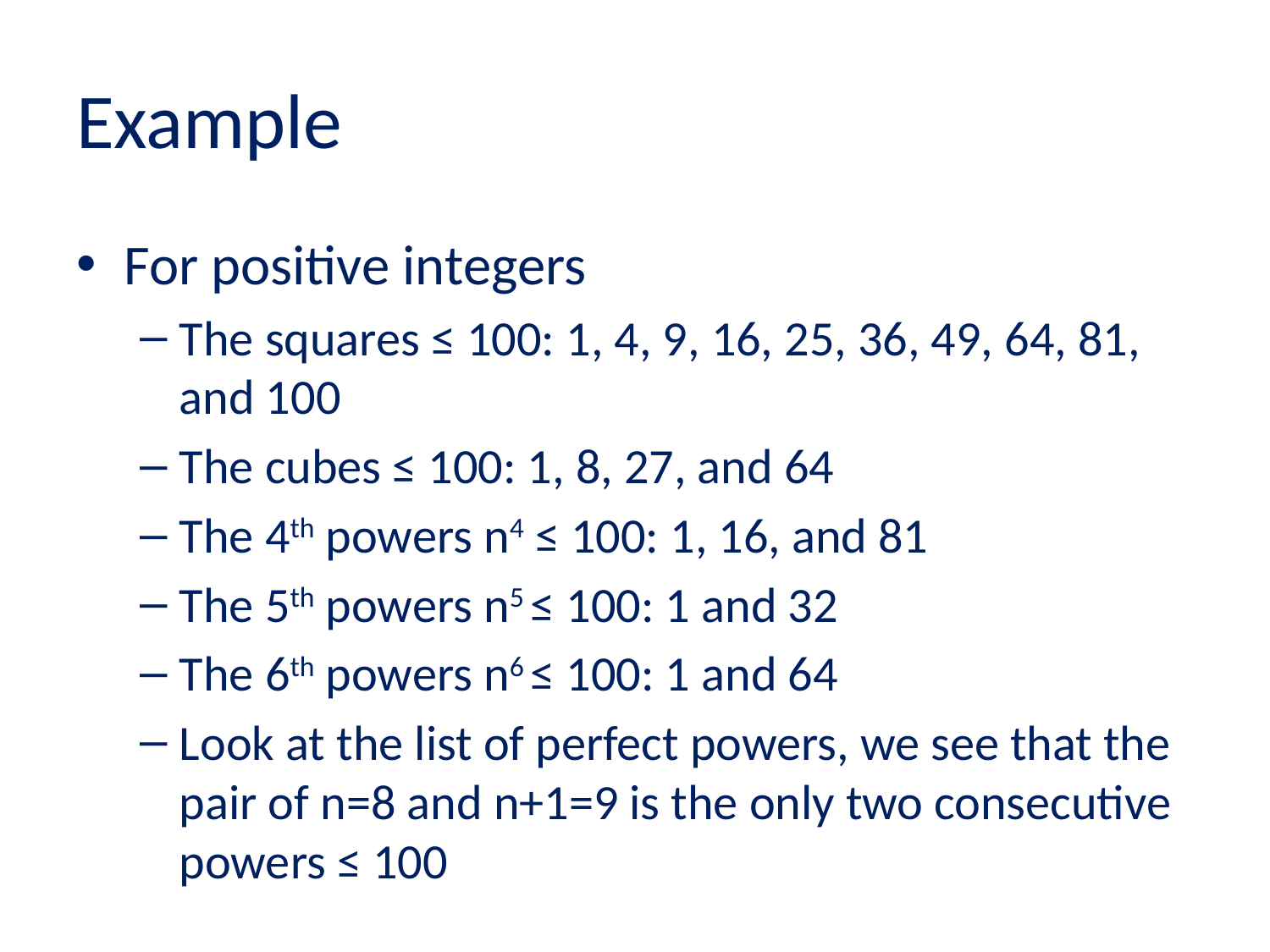

# Example
For positive integers
The squares ≤ 100: 1, 4, 9, 16, 25, 36, 49, 64, 81, and 100
The cubes ≤ 100: 1, 8, 27, and 64
The 4th powers n4 ≤ 100: 1, 16, and 81
The 5th powers n5 ≤ 100: 1 and 32
The 6th powers n6 ≤ 100: 1 and 64
Look at the list of perfect powers, we see that the pair of n=8 and n+1=9 is the only two consecutive powers ≤ 100
39